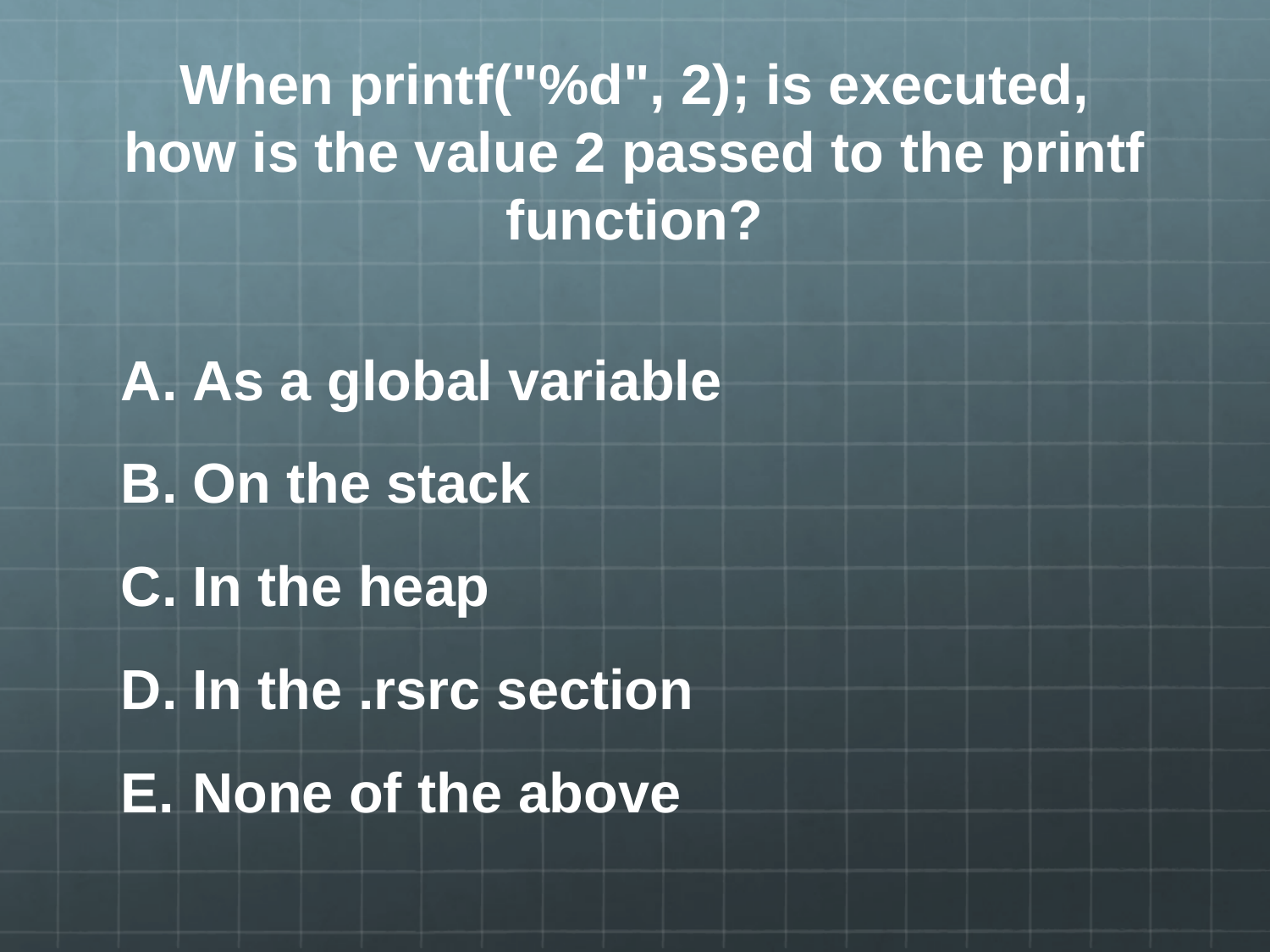

# When printf("%d", 2); is executed, how is the value 2 passed to the printf function?
As a global variable
On the stack
In the heap
In the .rsrc section
None of the above